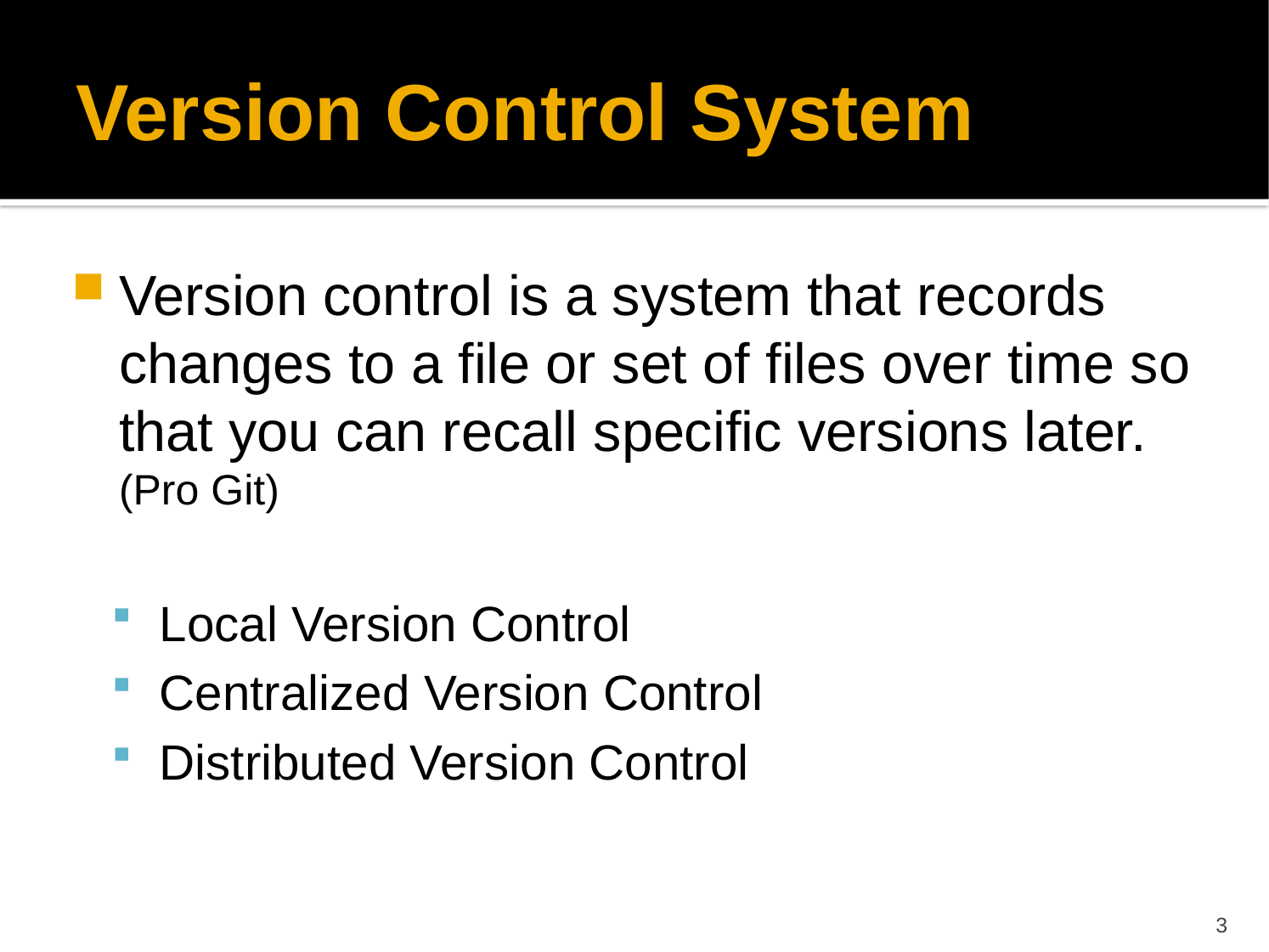

# Version Control System
Version control is a system that records changes to a file or set of files over time so that you can recall specific versions later. (Pro Git)

Local Version Control
Centralized Version Control
Distributed Version Control

3